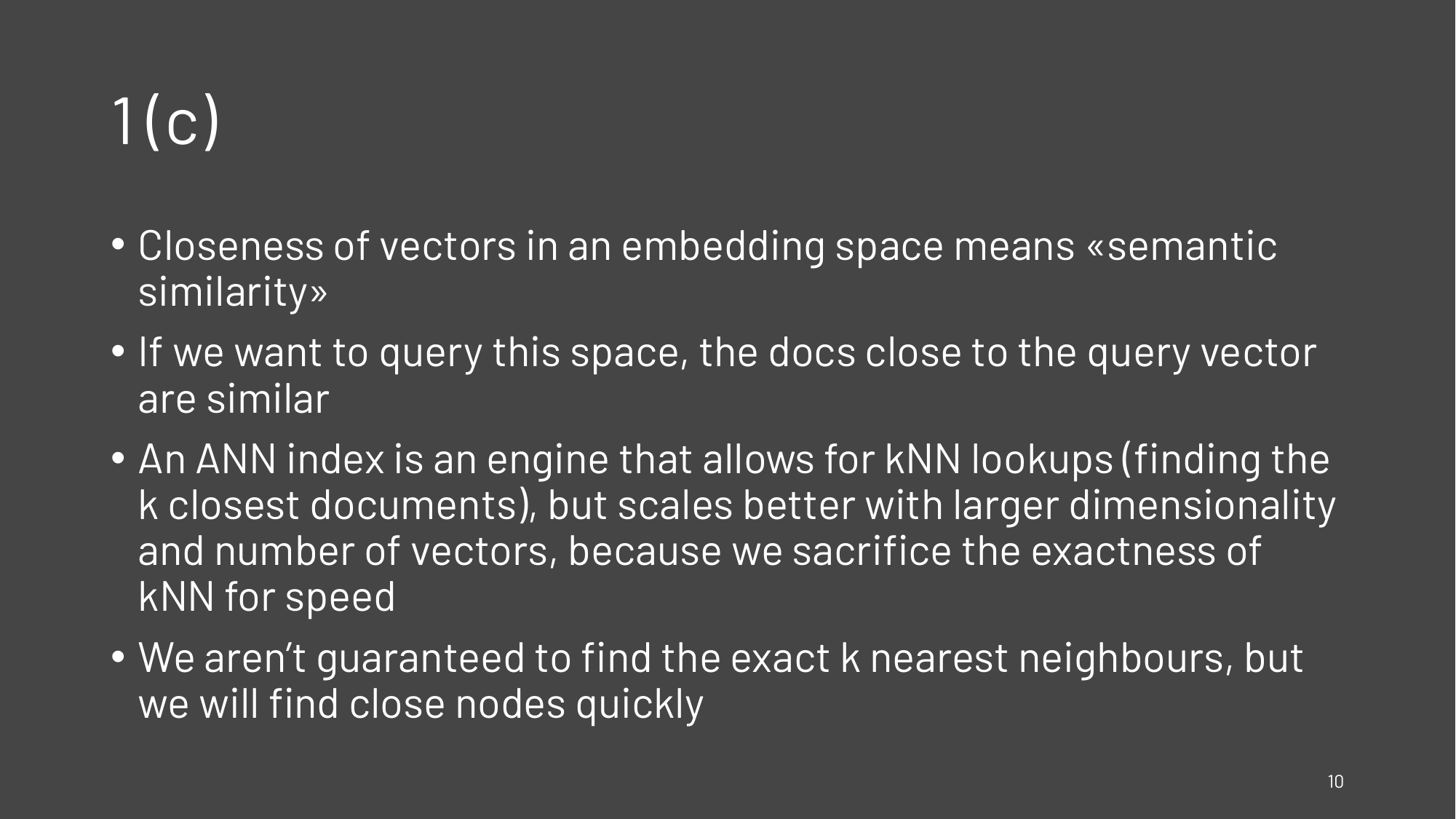

# 1 (c)
Closeness of vectors in an embedding space means «semantic similarity»
If we want to query this space, the docs close to the query vector are similar
An ANN index is an engine that allows for kNN lookups (finding the k closest documents), but scales better with larger dimensionality and number of vectors, because we sacrifice the exactness of kNN for speed
We aren’t guaranteed to find the exact k nearest neighbours, but we will find close nodes quickly
10